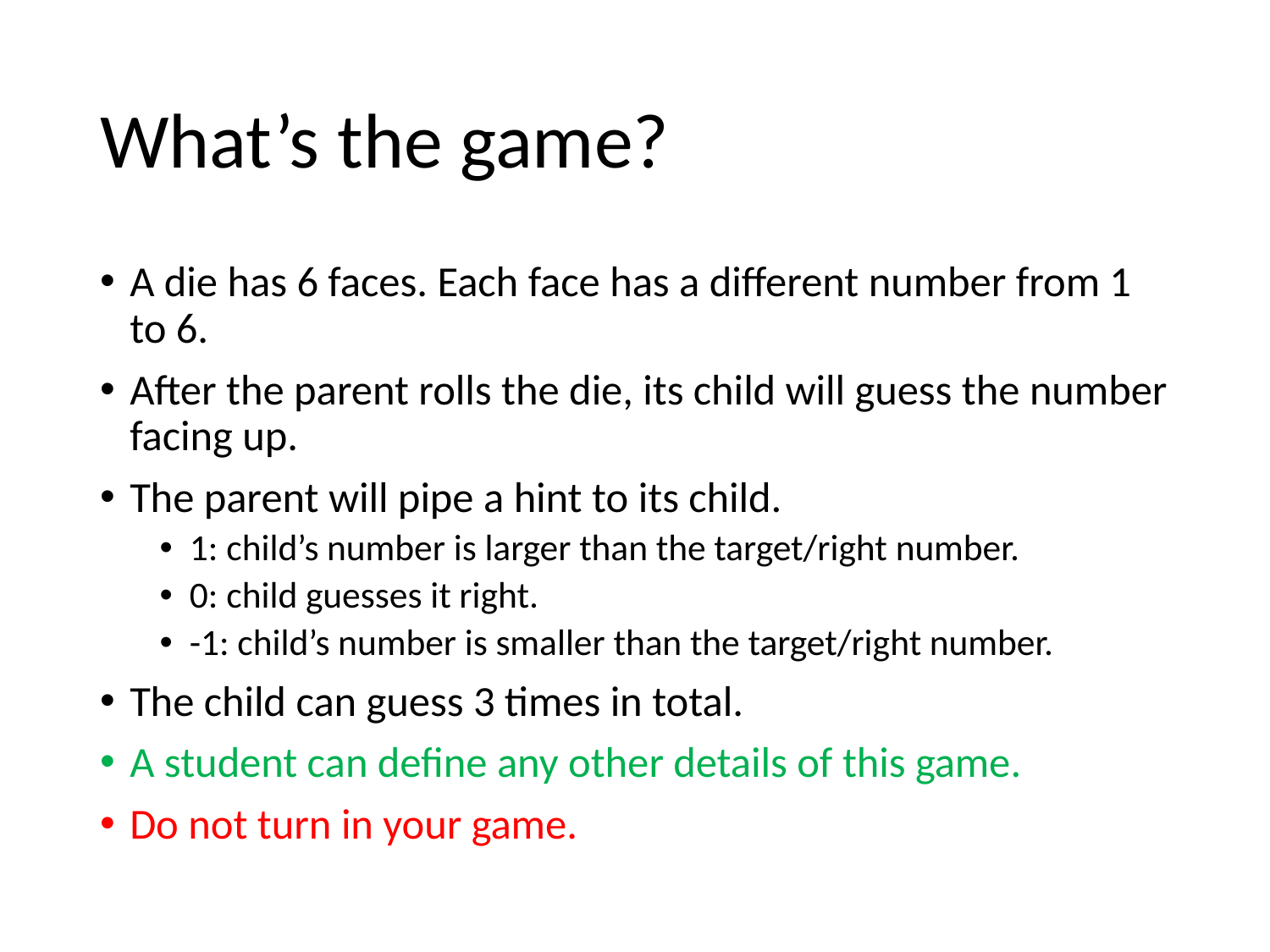

# What’s the game?
A die has 6 faces. Each face has a different number from 1 to 6.
After the parent rolls the die, its child will guess the number facing up.
The parent will pipe a hint to its child.
1: child’s number is larger than the target/right number.
0: child guesses it right.
-1: child’s number is smaller than the target/right number.
The child can guess 3 times in total.
A student can define any other details of this game.
Do not turn in your game.